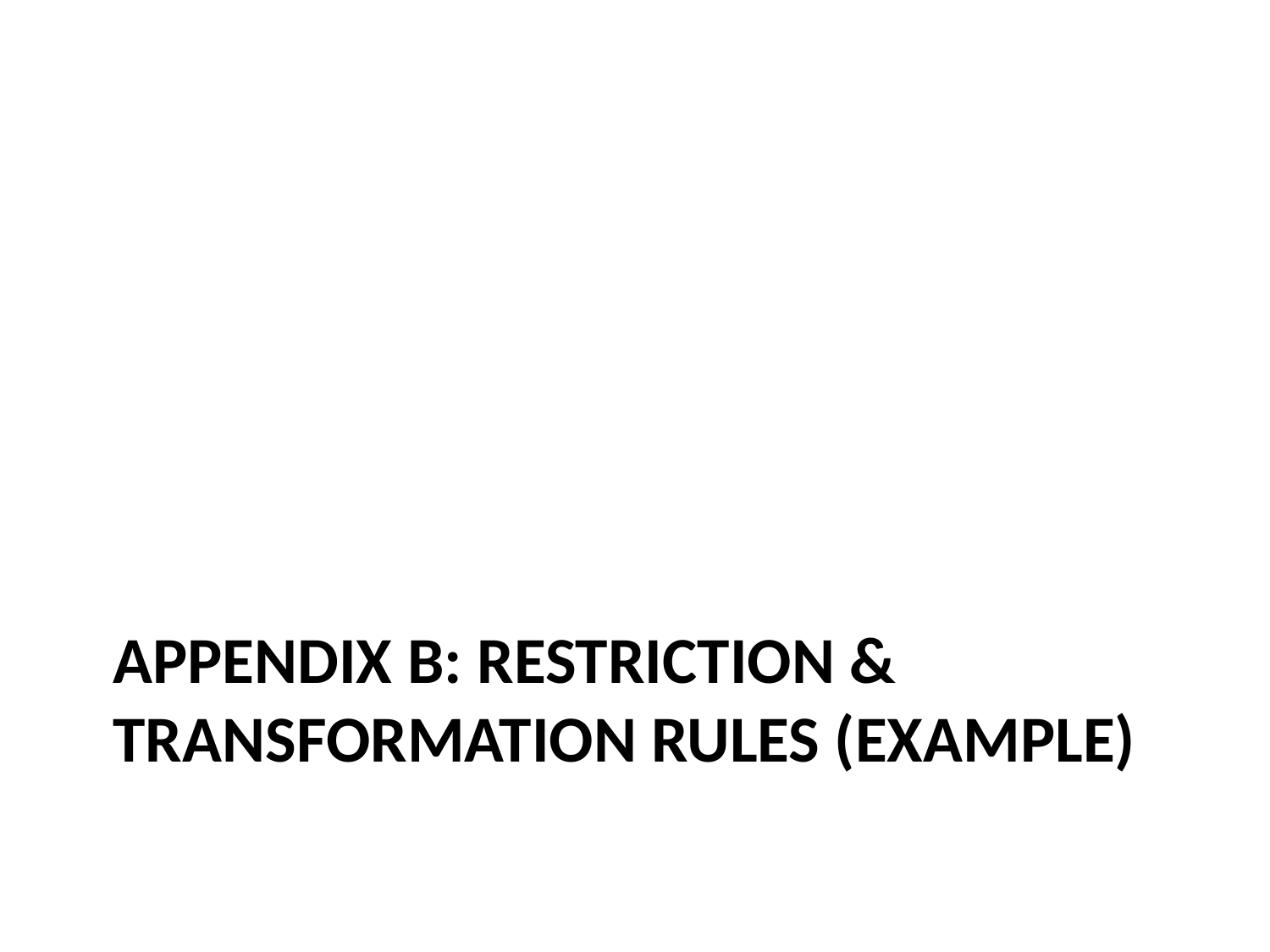

# Appendix b: Restriction & transformation rules (EXAMPLE)